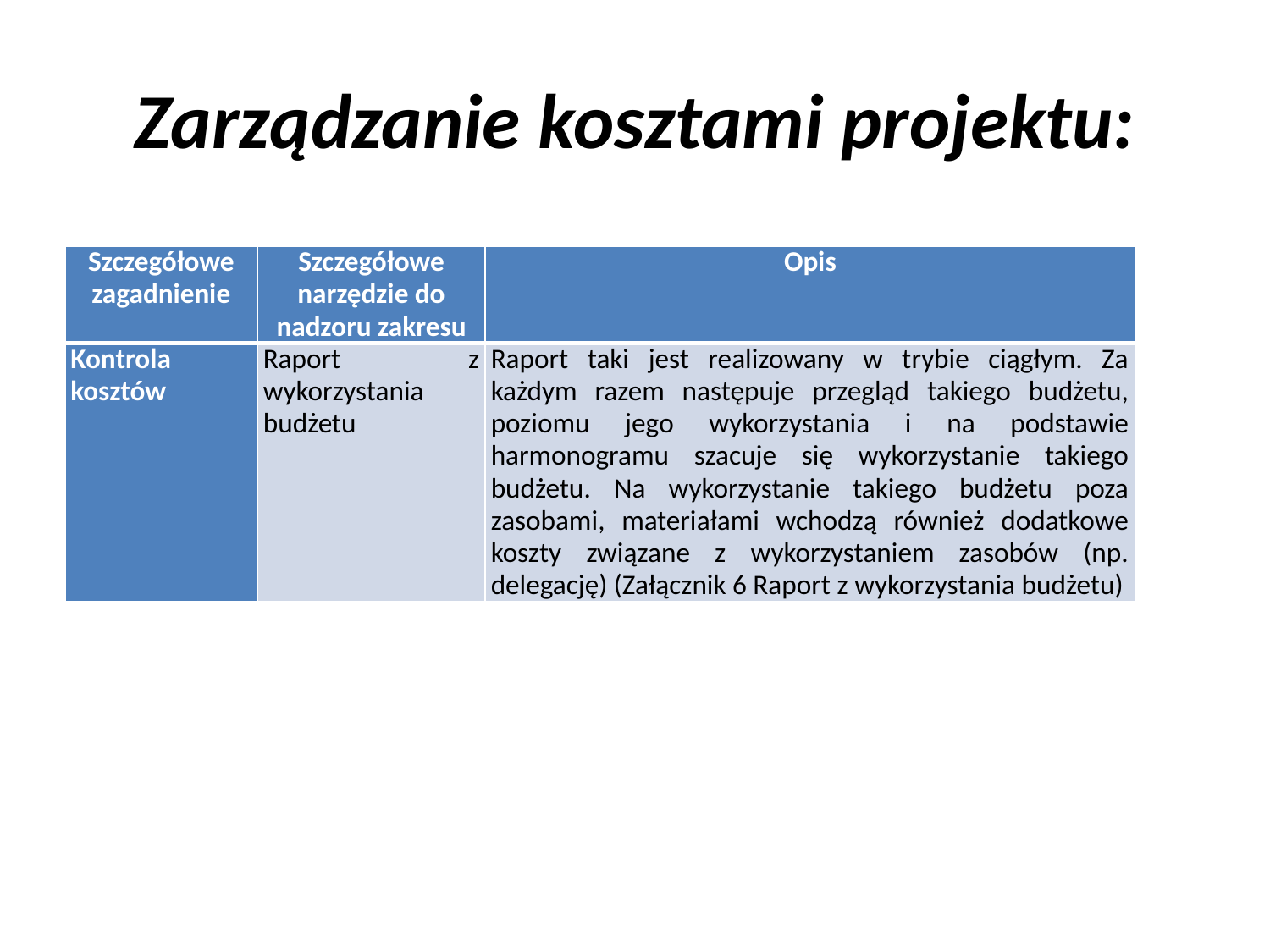

# Zarządzanie kosztami projektu:
| Szczegółowe zagadnienie | Szczegółowe narzędzie do nadzoru zakresu | Opis |
| --- | --- | --- |
| Kontrola kosztów | Raport z wykorzystania budżetu | Raport taki jest realizowany w trybie ciągłym. Za każdym razem następuje przegląd takiego budżetu, poziomu jego wykorzystania i na podstawie harmonogramu szacuje się wykorzystanie takiego budżetu. Na wykorzystanie takiego budżetu poza zasobami, materiałami wchodzą również dodatkowe koszty związane z wykorzystaniem zasobów (np. delegację) (Załącznik 6 Raport z wykorzystania budżetu) |